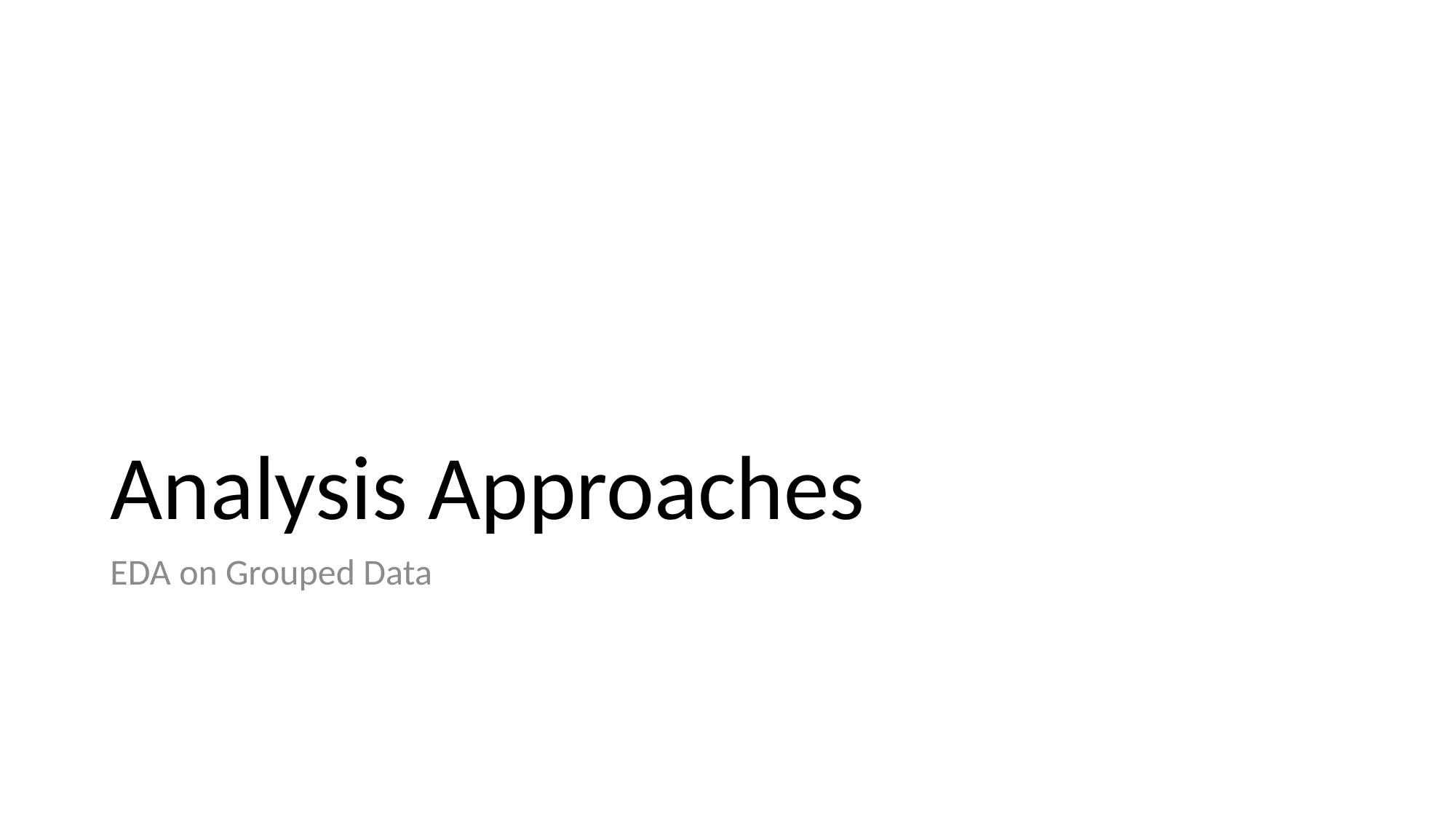

# Analysis Approaches
EDA on Grouped Data